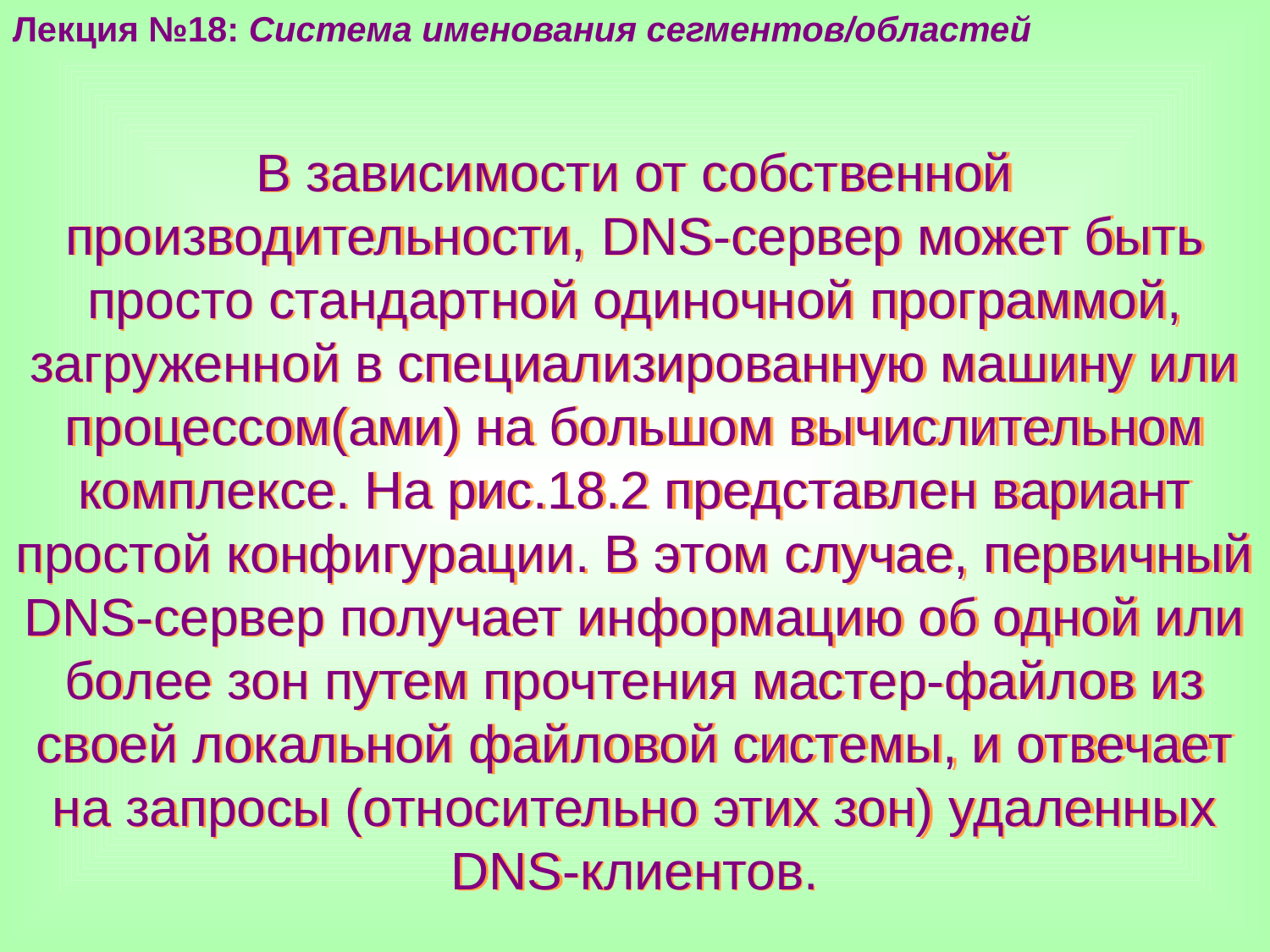

Лекция №18: Система именования сегментов/областей
В зависимости от собственной производительности, DNS-сервер может быть просто стандартной одиночной программой, загруженной в специализированную машину или процессом(ами) на большом вычислительном комплексе. На рис.18.2 представлен вариант простой конфигурации. В этом случае, первичный DNS-сервер получает информацию об одной или более зон путем прочтения мастер-файлов из своей локальной файловой системы, и отвечает на запросы (относительно этих зон) удаленных DNS-клиентов.